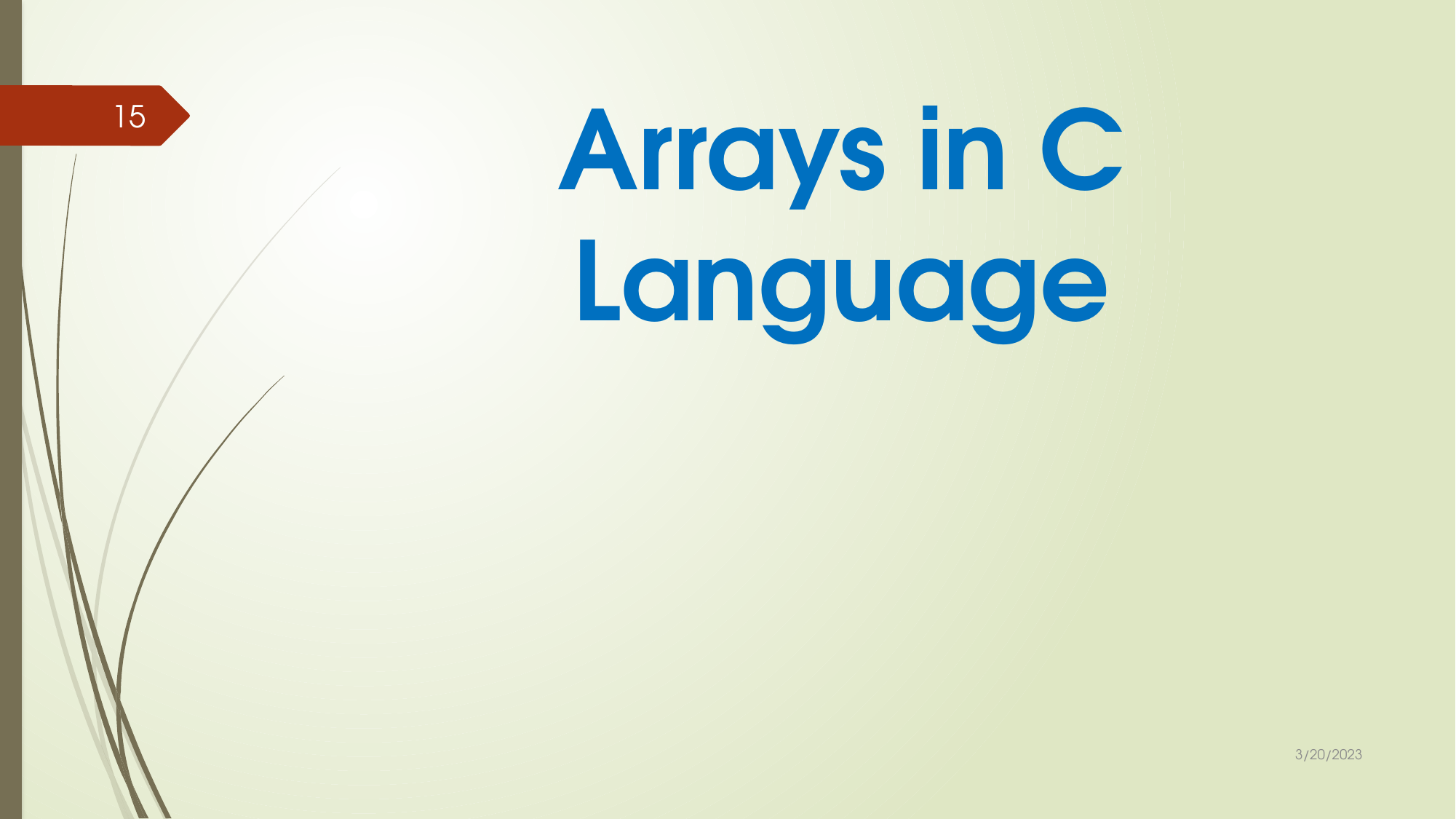

# Arrays in C Language
15
3/20/2023